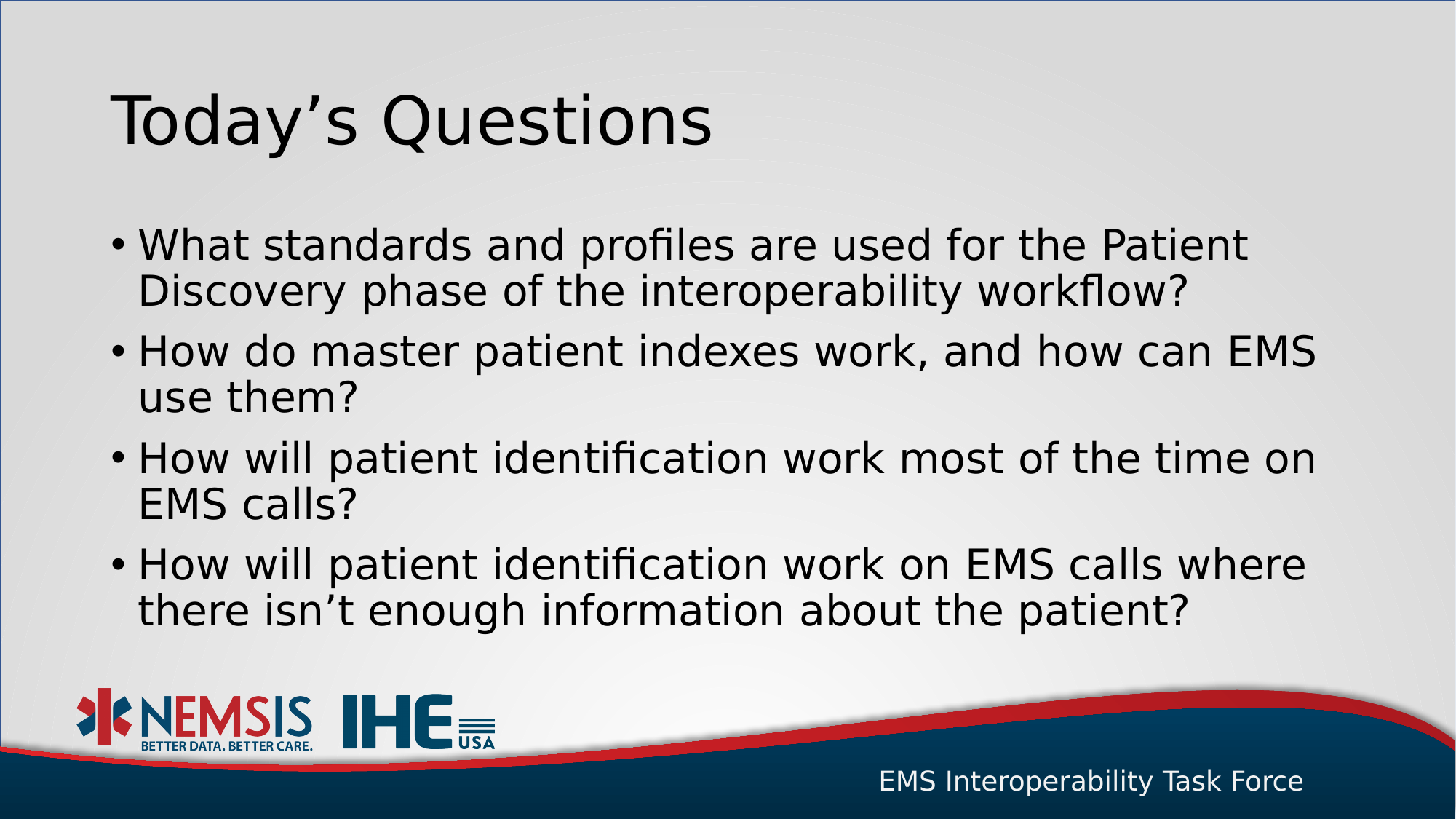

# Today’s Questions
What standards and profiles are used for the Patient Discovery phase of the interoperability workflow?
How do master patient indexes work, and how can EMS use them?
How will patient identification work most of the time on EMS calls?
How will patient identification work on EMS calls where there isn’t enough information about the patient?